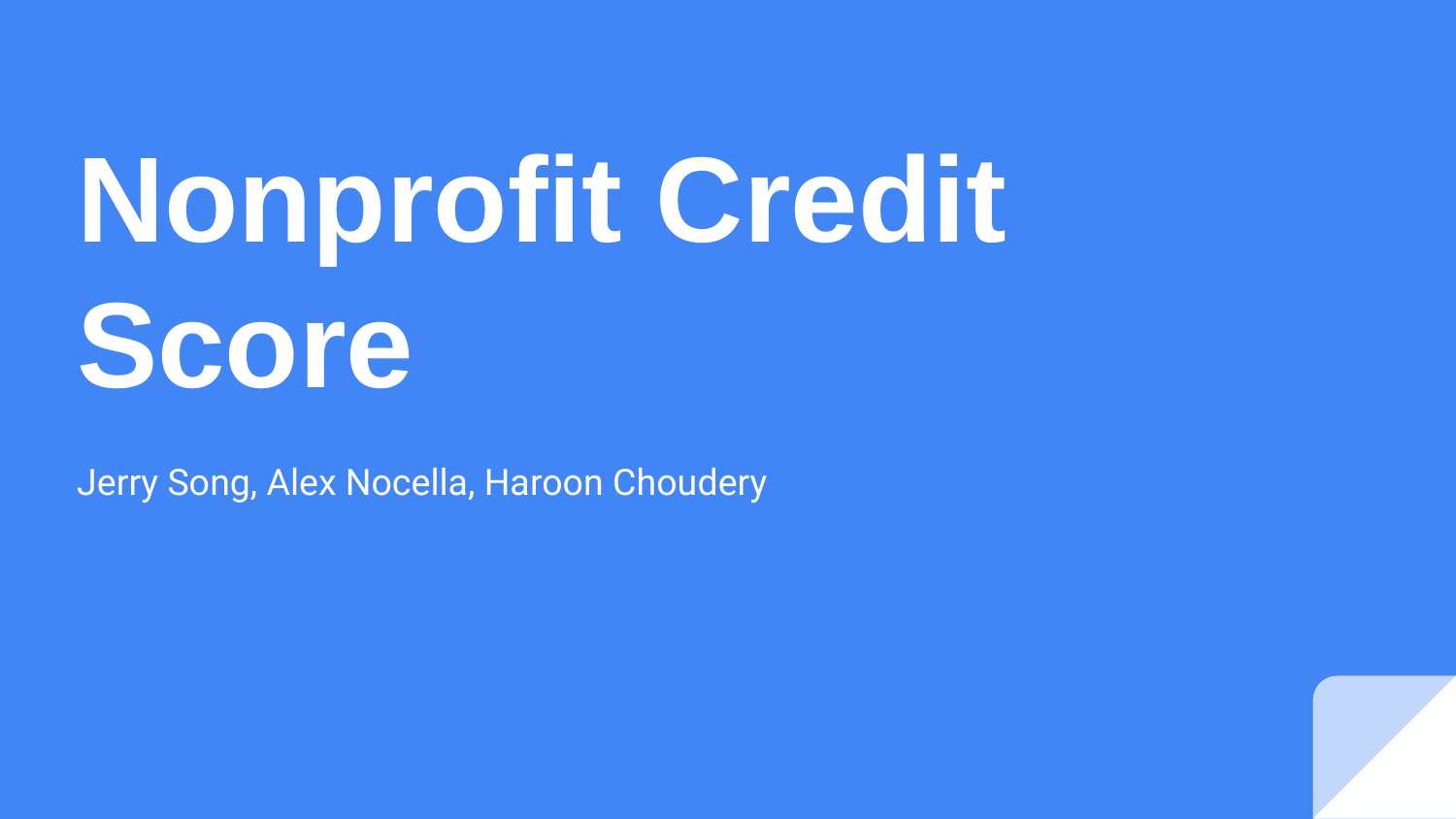

# Nonprofit Credit Score
Jerry Song, Alex Nocella, Haroon Choudery